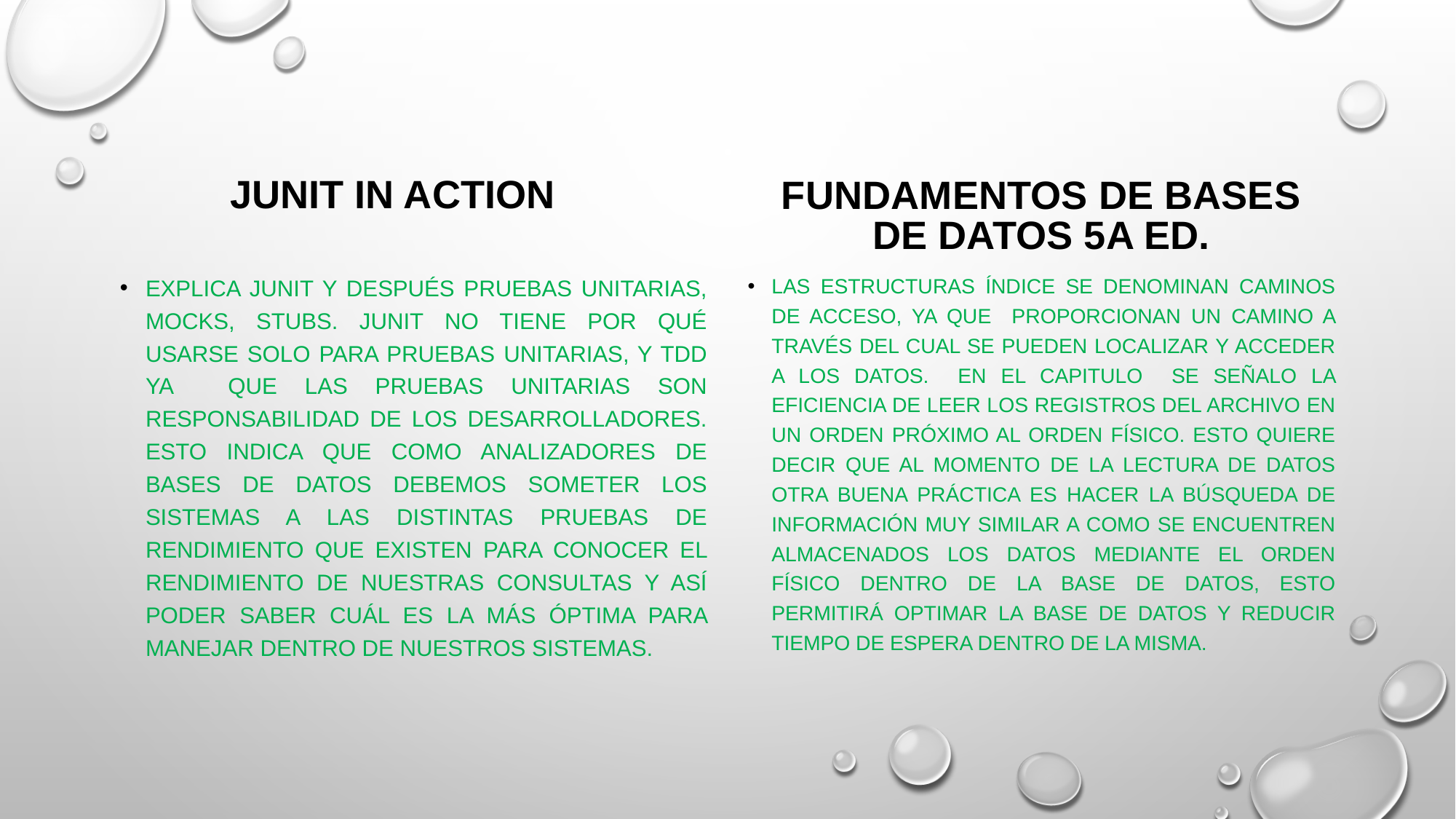

JUnit in action
Fundamentos de Bases de Datos 5a Ed.
Explica JUnit y después pruebas unitarias, mocks, stubs. JUnit no tiene por qué usarse solo para pruebas unitarias, y TDD ya  que las pruebas unitarias son responsabilidad de los desarrolladores. Esto indica que como analizadores de bases de datos debemos someter los sistemas a las distintas pruebas de rendimiento que existen para conocer el rendimiento de nuestras consultas y así poder saber cuál es la más óptima para manejar dentro de nuestros sistemas.
Las estructuras índice se denominan caminos de acceso, ya que  proporcionan un camino a través del cual se pueden localizar y acceder a los datos.  En el Capitulo  se señalo la eficiencia de leer los registros del archivo en un orden próximo al orden físico. Esto quiere decir que al momento de la lectura de datos otra buena práctica es hacer la búsqueda de información muy similar a como se encuentren almacenados los datos mediante el orden físico dentro de la base de datos, esto permitirá optimar la base de datos y reducir tiempo de espera dentro de la misma.